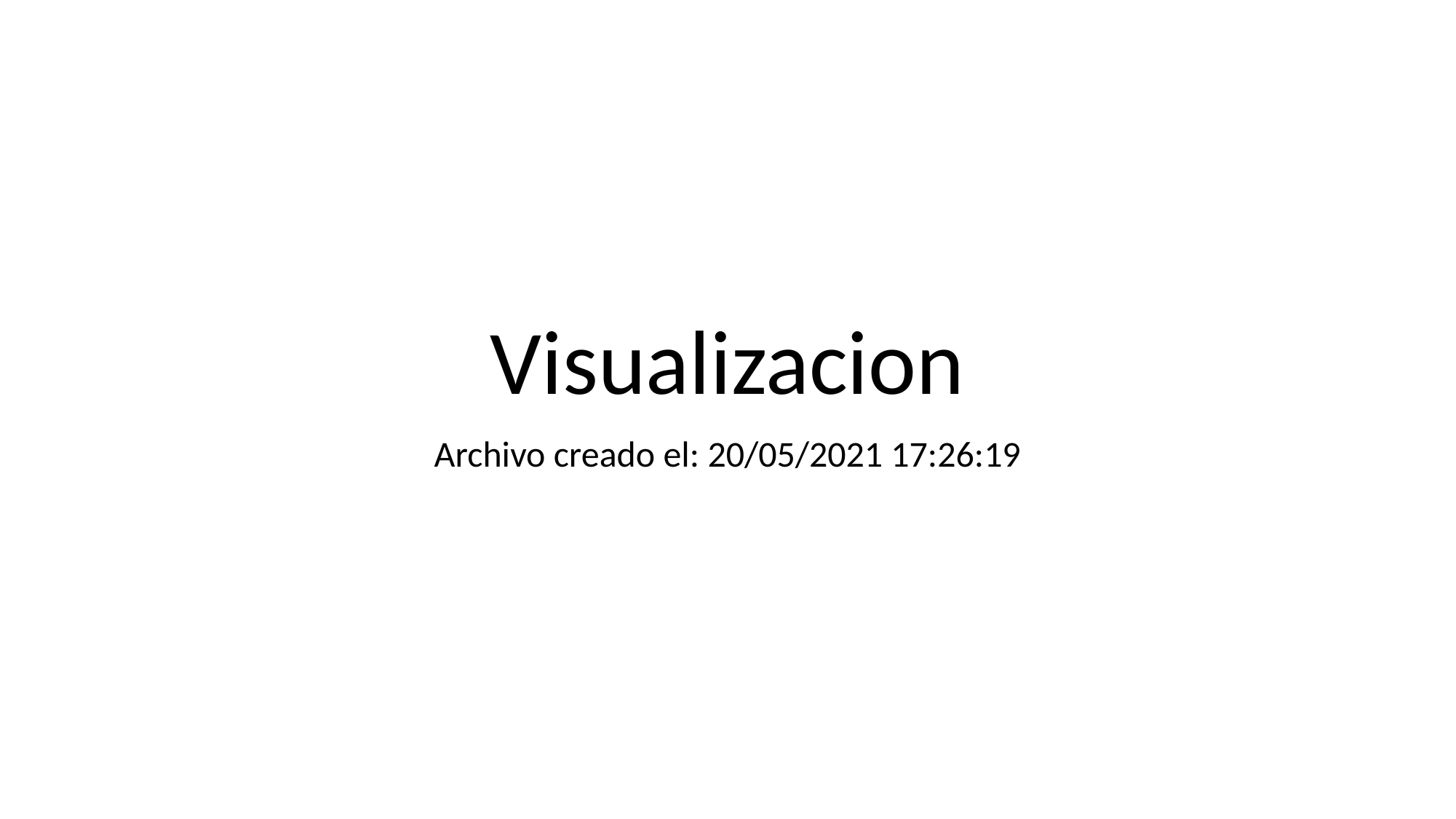

# Visualizacion
Archivo creado el: 20/05/2021 17:26:19